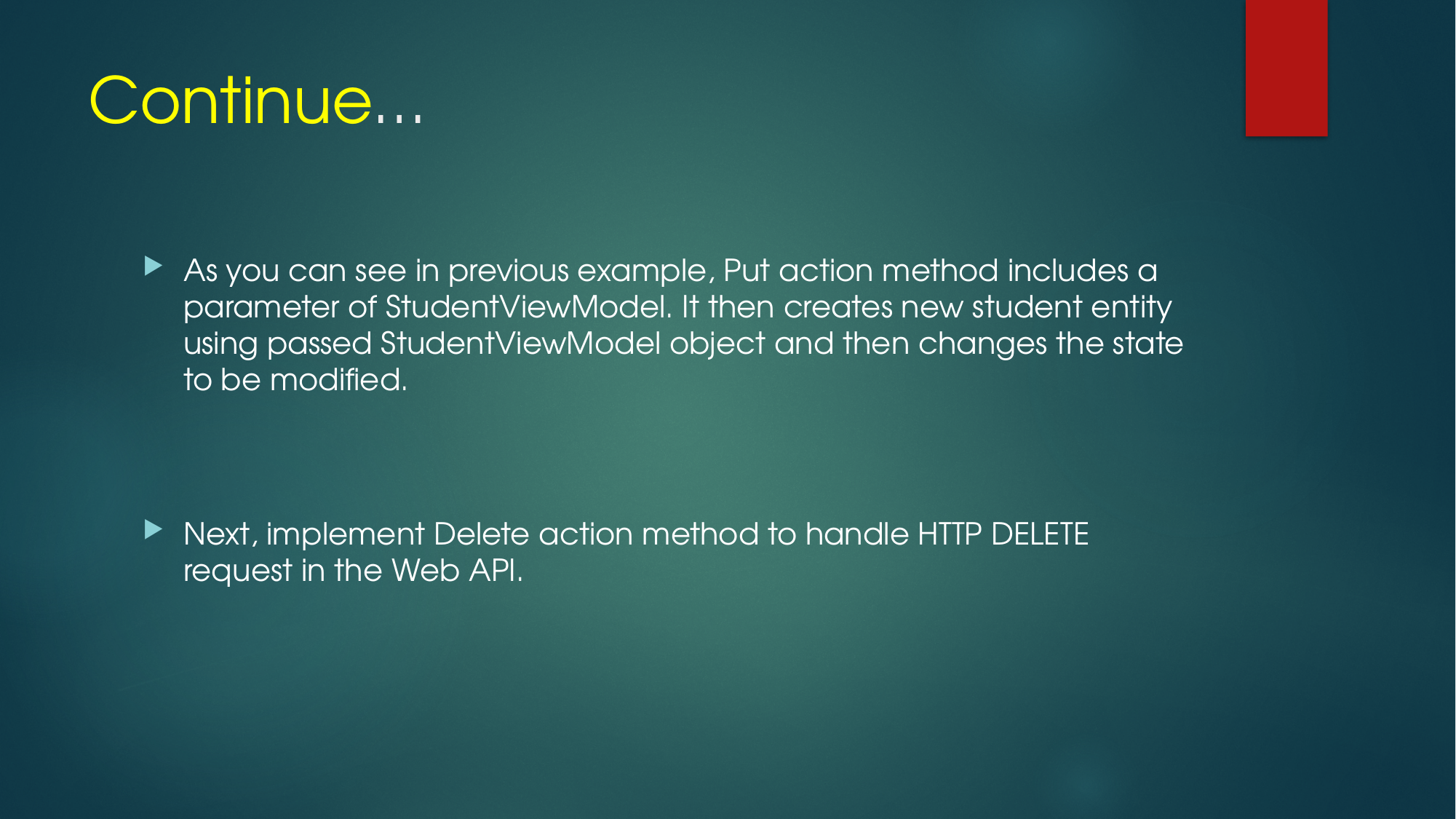

# Continue…
As you can see in previous example, Put action method includes a parameter of StudentViewModel. It then creates new student entity using passed StudentViewModel object and then changes the state to be modified.

Next, implement Delete action method to handle HTTP DELETE request in the Web API.